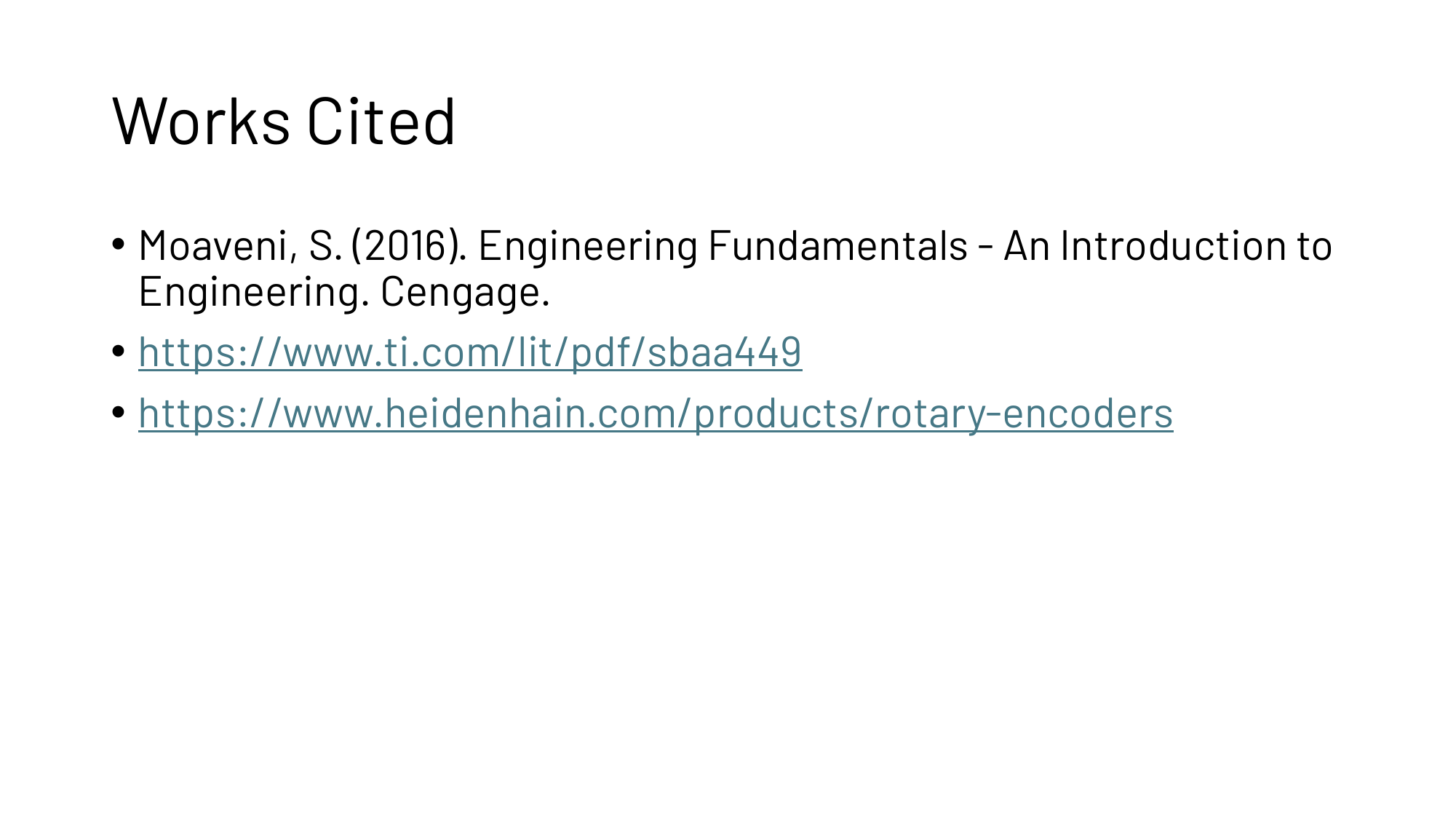

# Works Cited
Moaveni, S. (2016). Engineering Fundamentals - An Introduction to Engineering. Cengage.
https://www.ti.com/lit/pdf/sbaa449
https://www.heidenhain.com/products/rotary-encoders